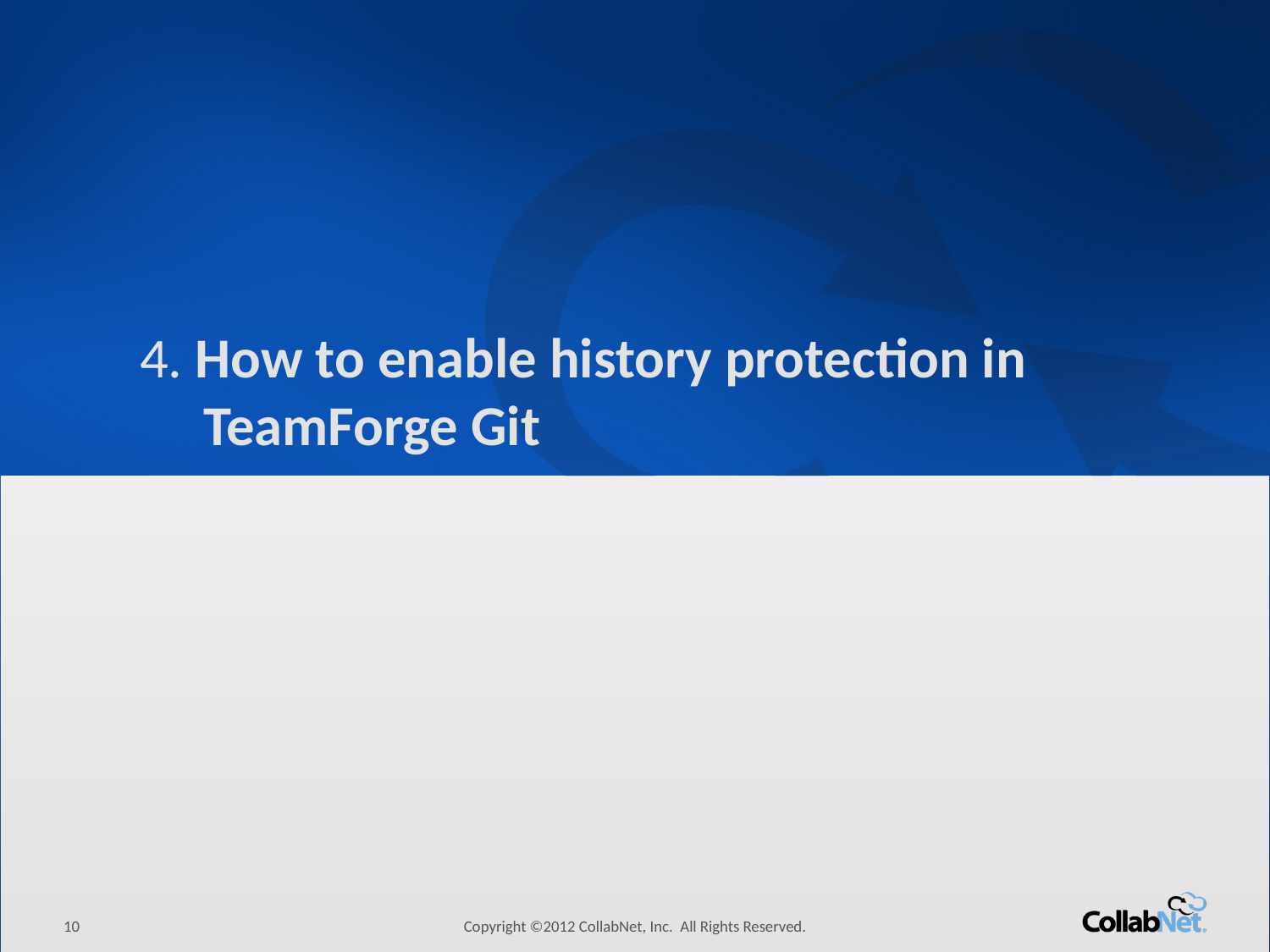

# 4. How to enable history protection in TeamForge Git